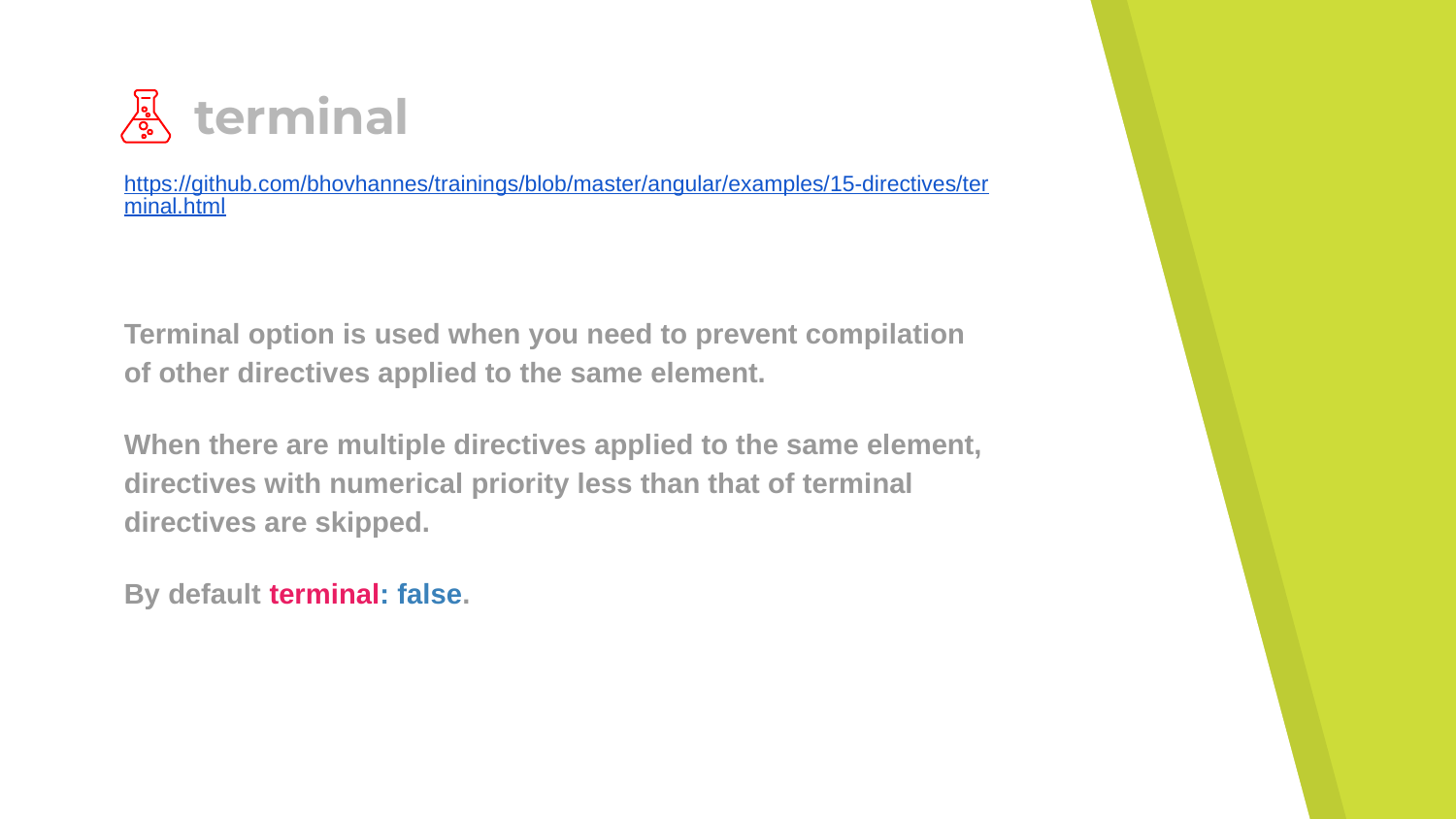

# terminal
https://github.com/bhovhannes/trainings/blob/master/angular/examples/15-directives/terminal.html
Terminal option is used when you need to prevent compilation of other directives applied to the same element.
When there are multiple directives applied to the same element, directives with numerical priority less than that of terminal directives are skipped.
By default terminal: false.